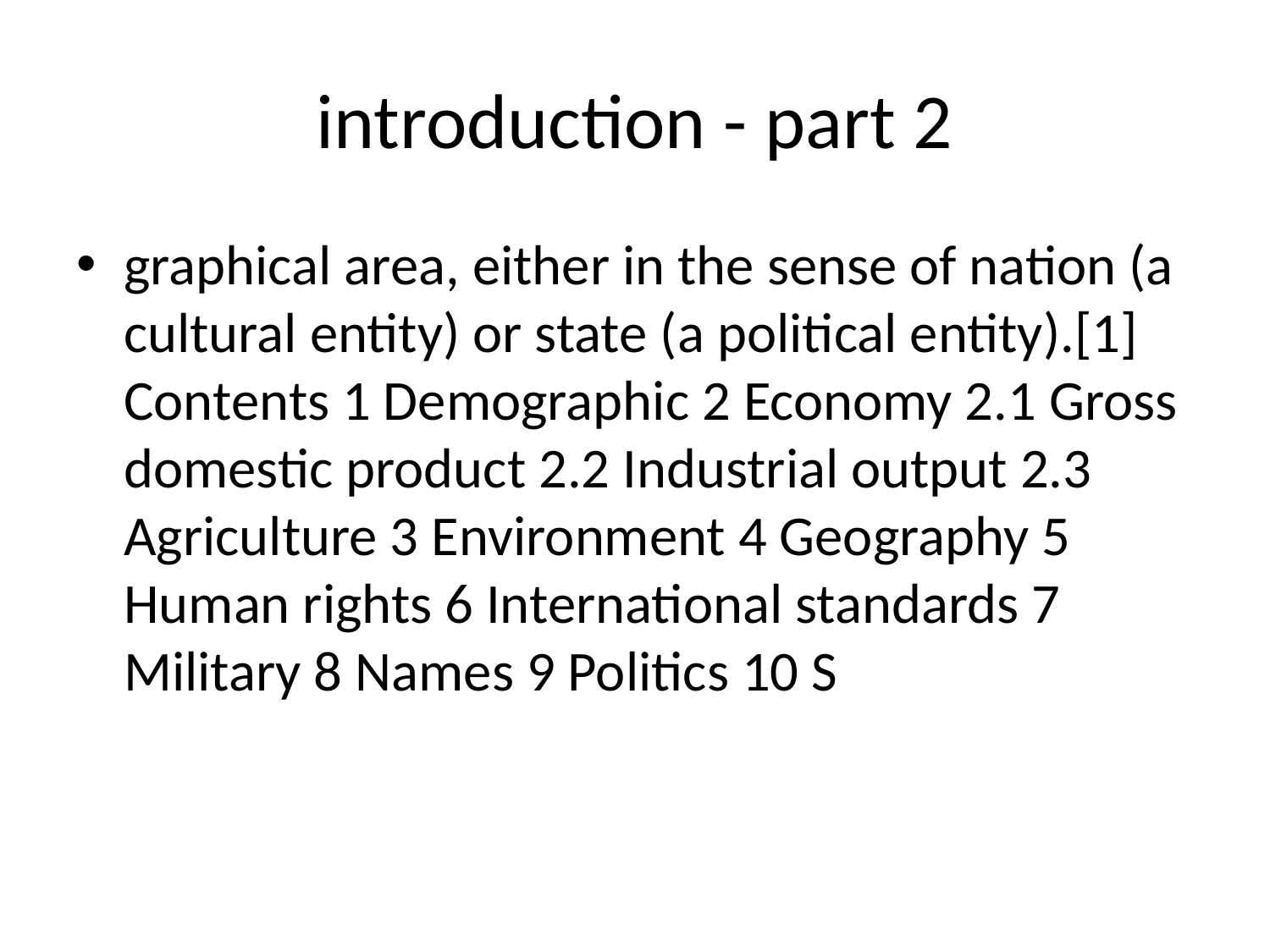

# introduction - part 2
graphical area, either in the sense of nation (a cultural entity) or state (a political entity).[1] Contents 1 Demographic 2 Economy 2.1 Gross domestic product 2.2 Industrial output 2.3 Agriculture 3 Environment 4 Geography 5 Human rights 6 International standards 7 Military 8 Names 9 Politics 10 S